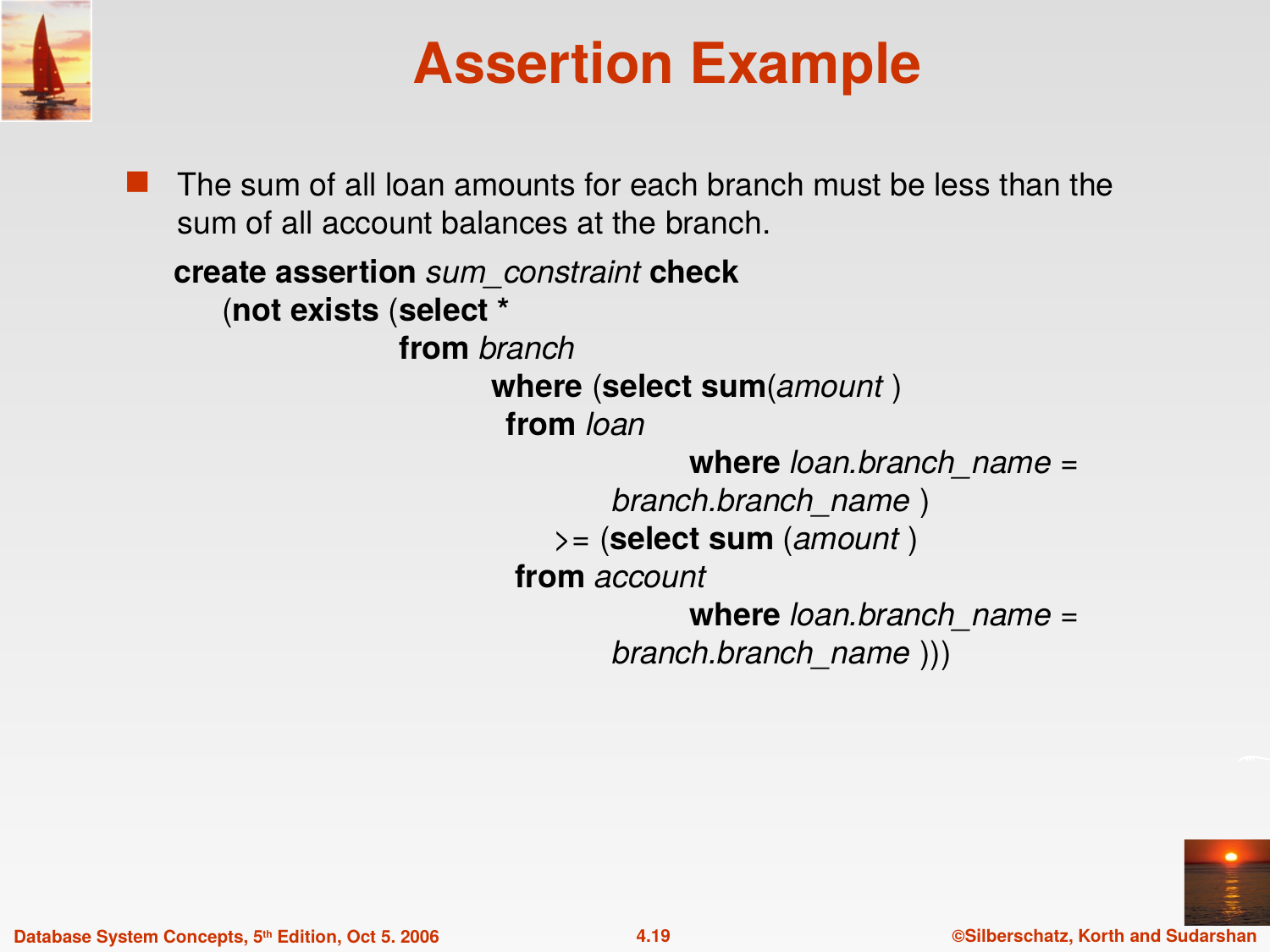

# Assertion Example
The sum of all loan amounts for each branch must be less than the sum of all account balances at the branch.
     create assertion sum_constraint check
     (not exists (select *
                         from branch
	                     where (select sum(amount )
                                     from loan
		                             where loan.branch_name =
                                                 branch.branch_name )
	                            >= (select sum (amount )
                                      from account
		                             where loan.branch_name =
                                                 branch.branch_name )))